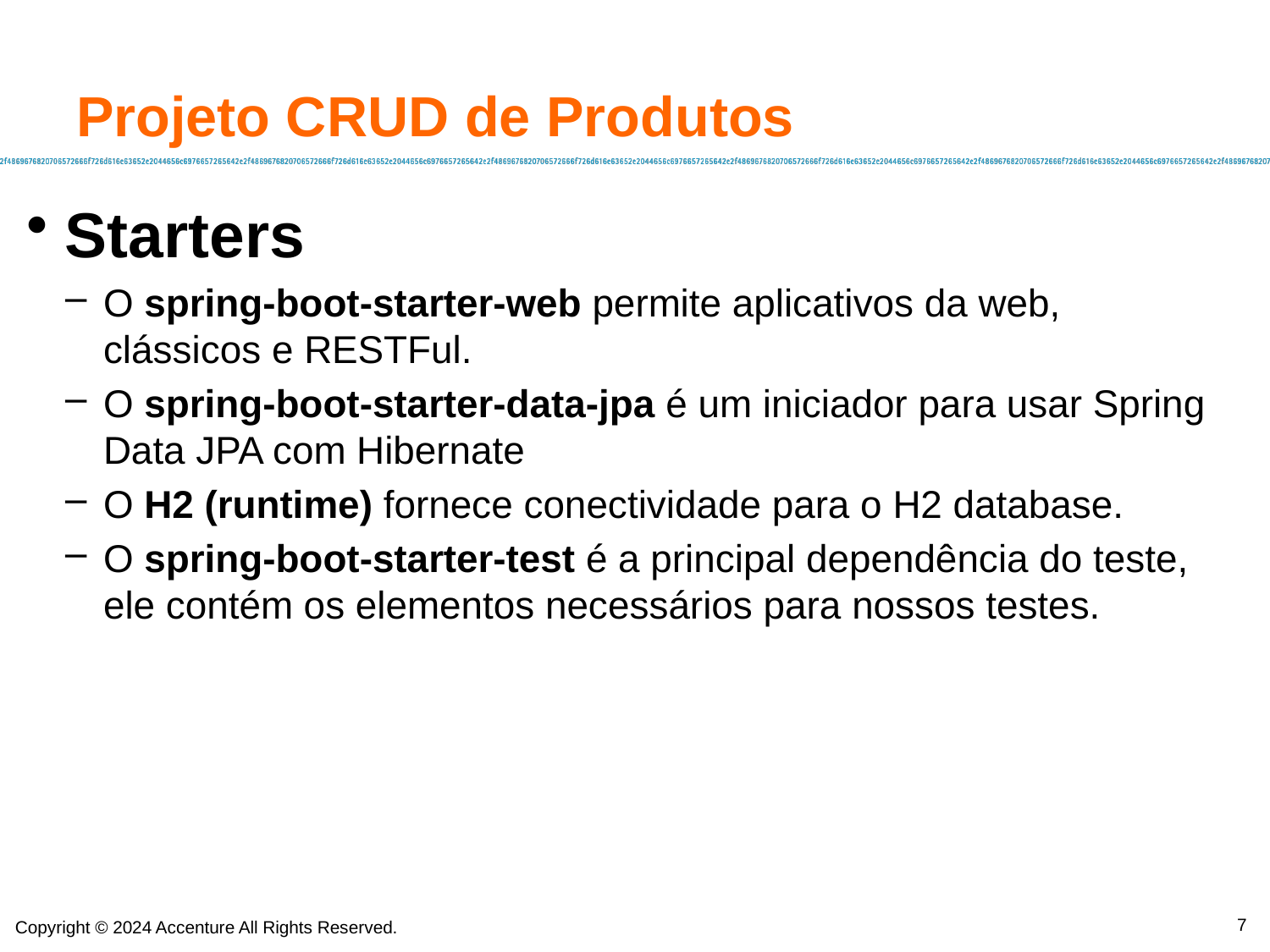

# Projeto CRUD de Produtos
Starters
O spring-boot-starter-web permite aplicativos da web, clássicos e RESTFul.
O spring-boot-starter-data-jpa é um iniciador para usar Spring Data JPA com Hibernate
O H2 (runtime) fornece conectividade para o H2 database.
O spring-boot-starter-test é a principal dependência do teste, ele contém os elementos necessários para nossos testes.

7